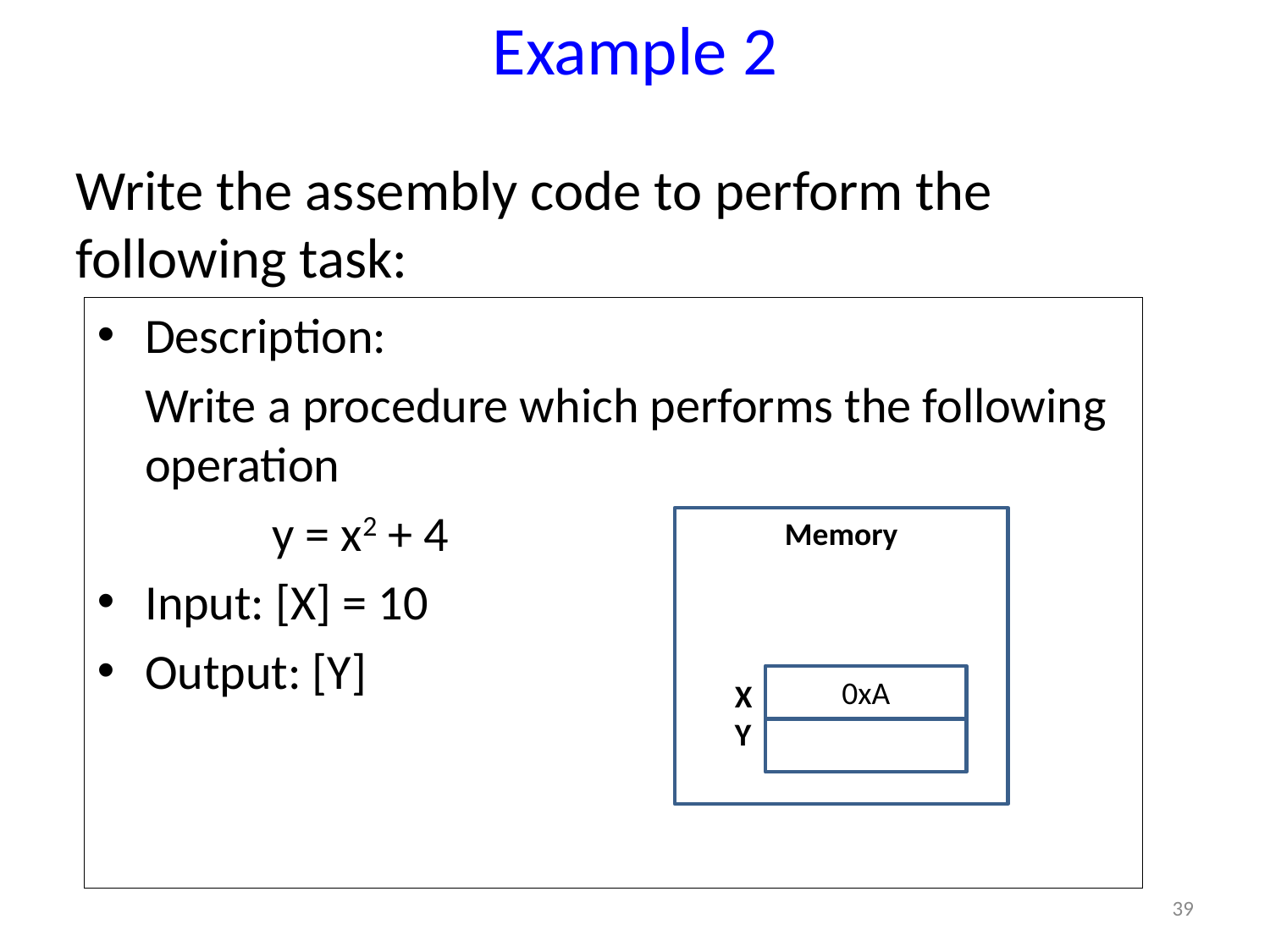

# Example 2
Write the assembly code to perform the following task:
Description:
	Write a procedure which performs the following operation
		y = x2 + 4
Input: [X] = 10
Output: [Y]

Memory
0xA
X
Y

39